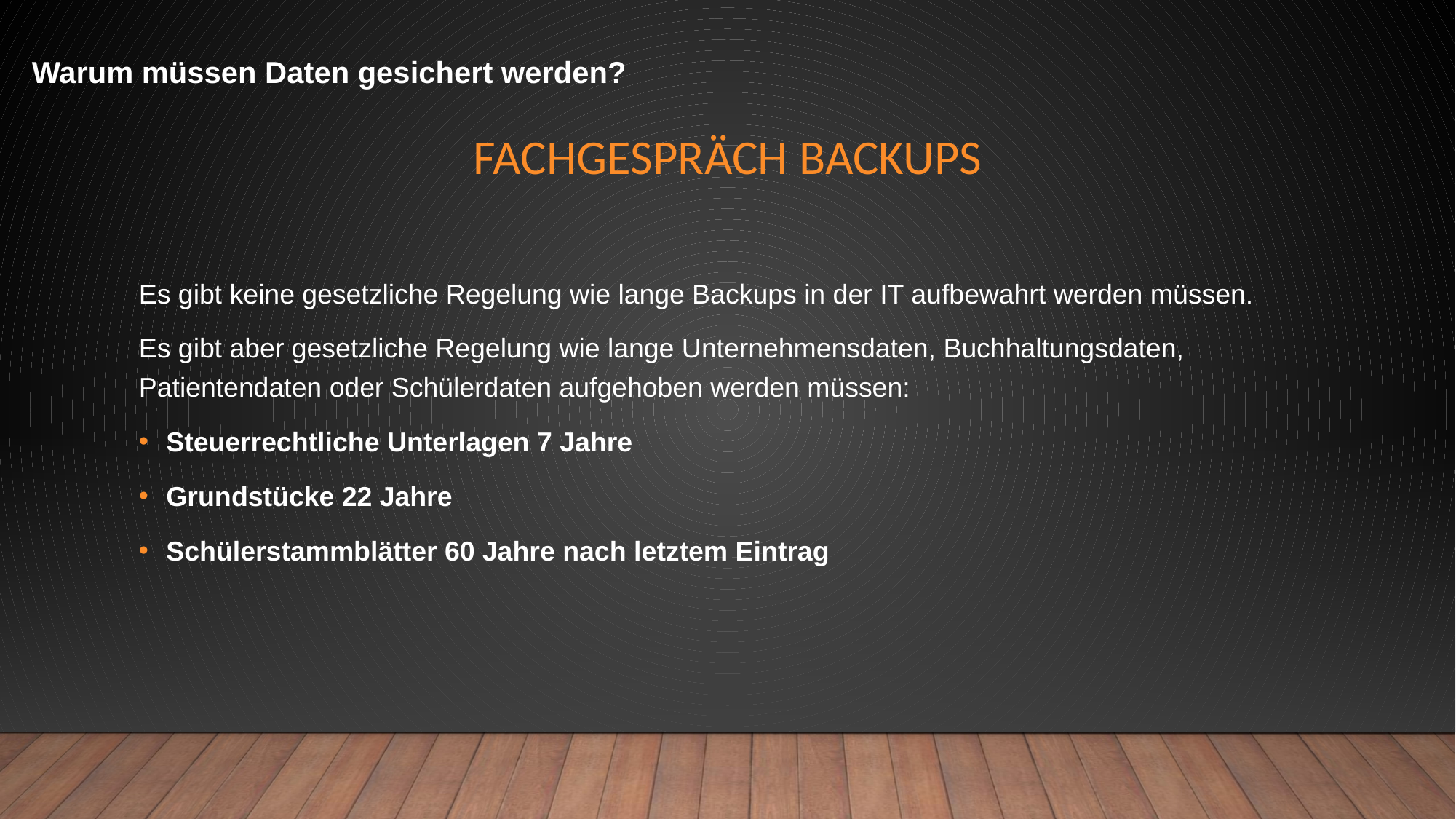

Warum müssen Daten gesichert werden?

# Fachgespräch Backups
Es gibt keine gesetzliche Regelung wie lange Backups in der IT aufbewahrt werden müssen.
Es gibt aber gesetzliche Regelung wie lange Unternehmensdaten, Buchhaltungsdaten, Patientendaten oder Schülerdaten aufgehoben werden müssen:
Steuerrechtliche Unterlagen 7 Jahre
Grundstücke 22 Jahre
Schülerstammblätter 60 Jahre nach letztem Eintrag